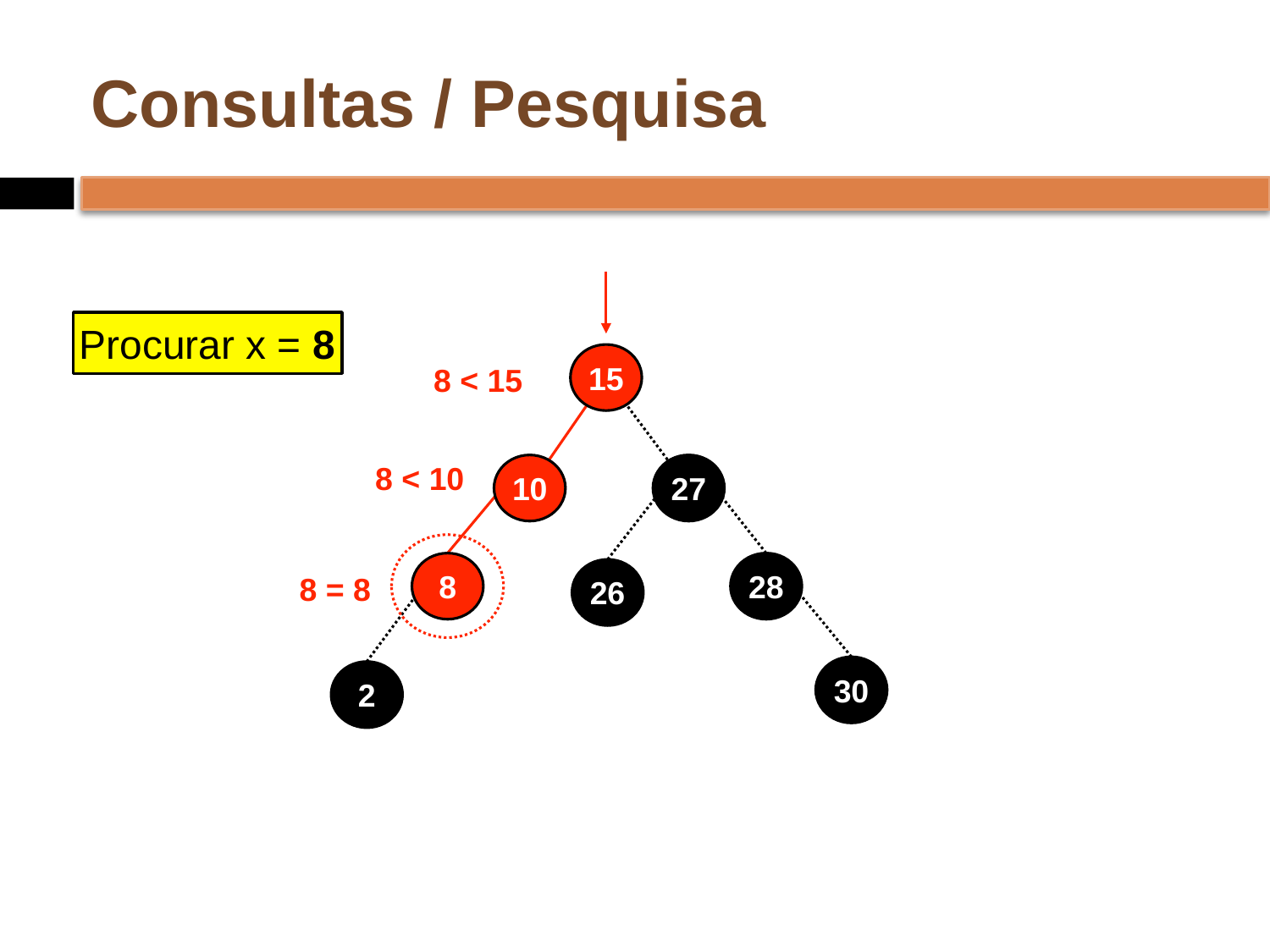

# Consultas / Pesquisa

Procurar x = 8
15
8 < 15

8 < 10
10
27

8
28
26
8 = 8
30
2
112